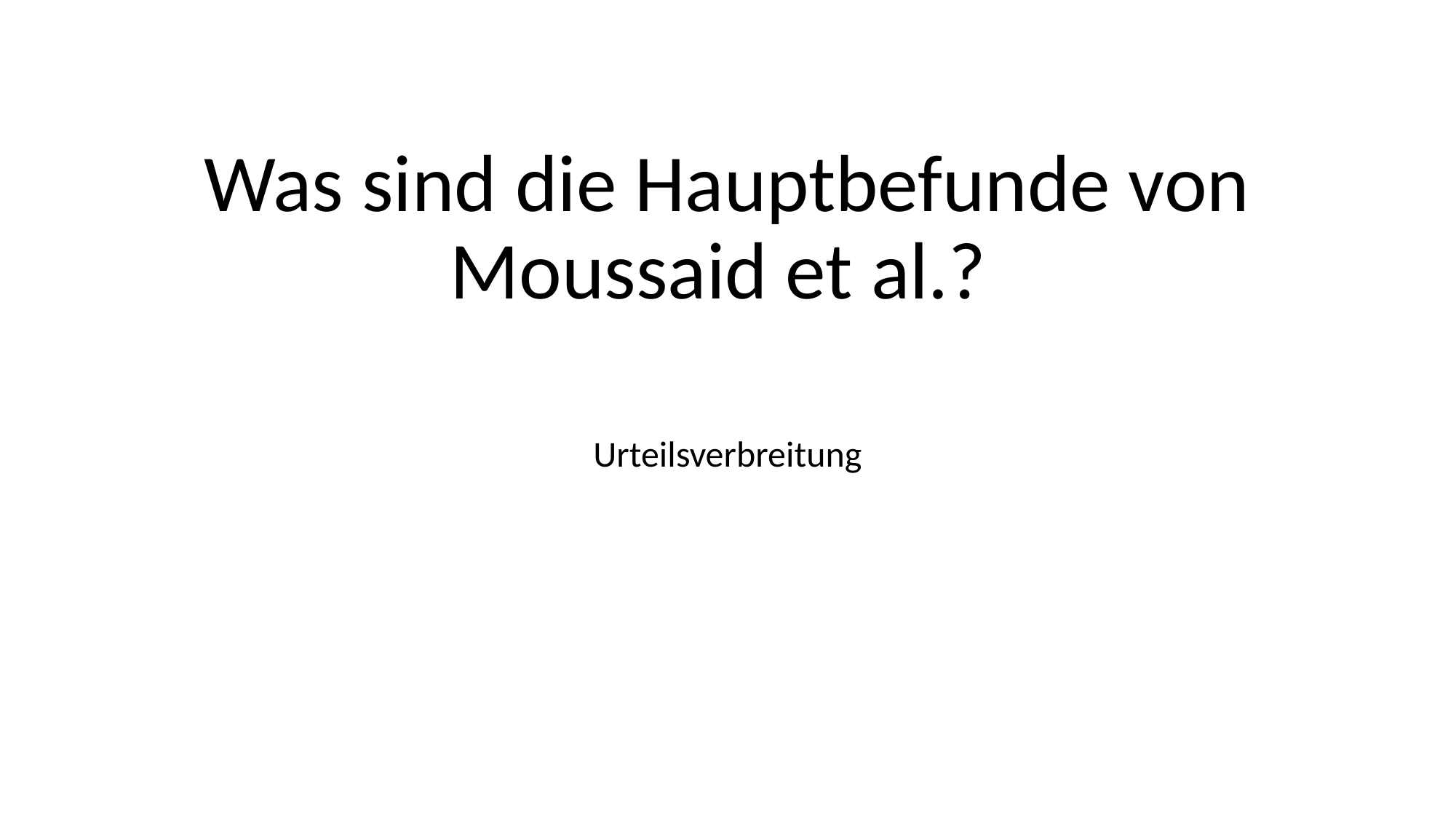

# Was sind die Hauptbefunde von Moussaid et al.?
Urteilsverbreitung